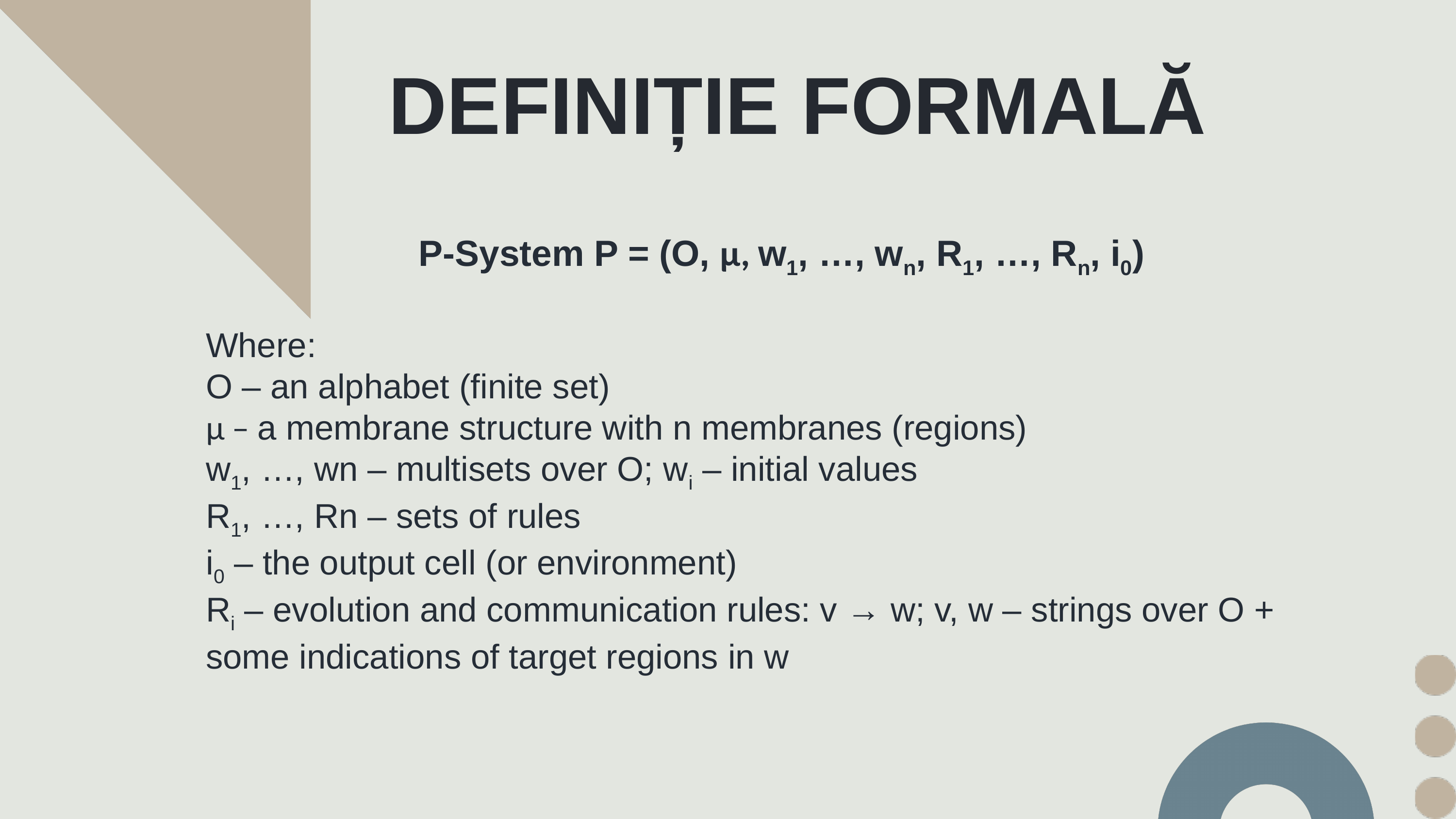

DEFINIȚIE FORMALĂ
P-System P = (O, μ, w1, …, wn, R1, …, Rn, i0)

Where:
O – an alphabet (finite set)
μ – a membrane structure with n membranes (regions)
w1, …, wn – multisets over O; wi – initial values
R1, …, Rn – sets of rules
i0 – the output cell (or environment)
Ri – evolution and communication rules: v → w; v, w – strings over O + some indications of target regions in w